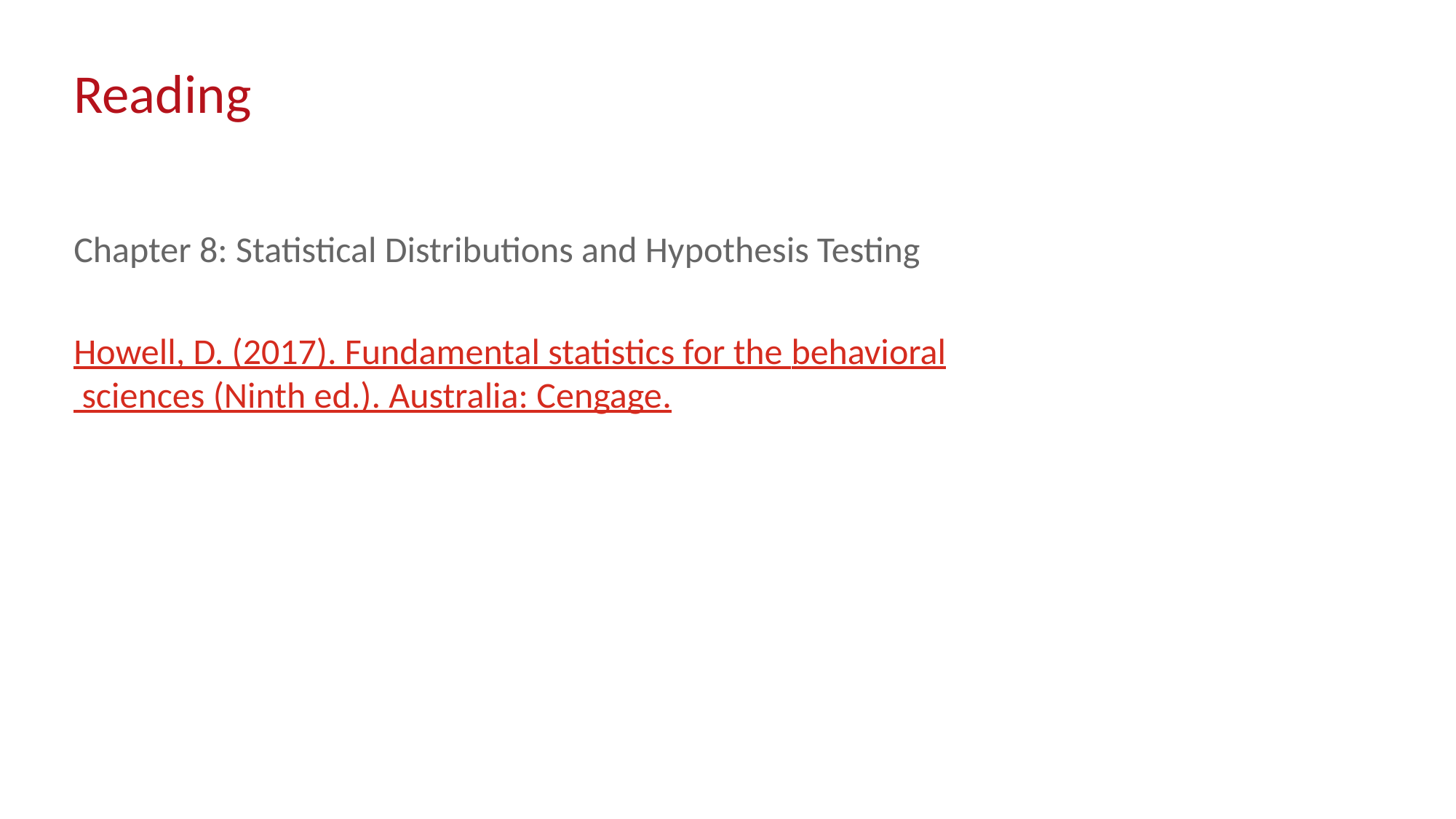

# Reading
Chapter 8: Statistical Distributions and Hypothesis Testing

Howell, D. (2017). Fundamental statistics for the behavioral sciences (Ninth ed.). Australia: Cengage.